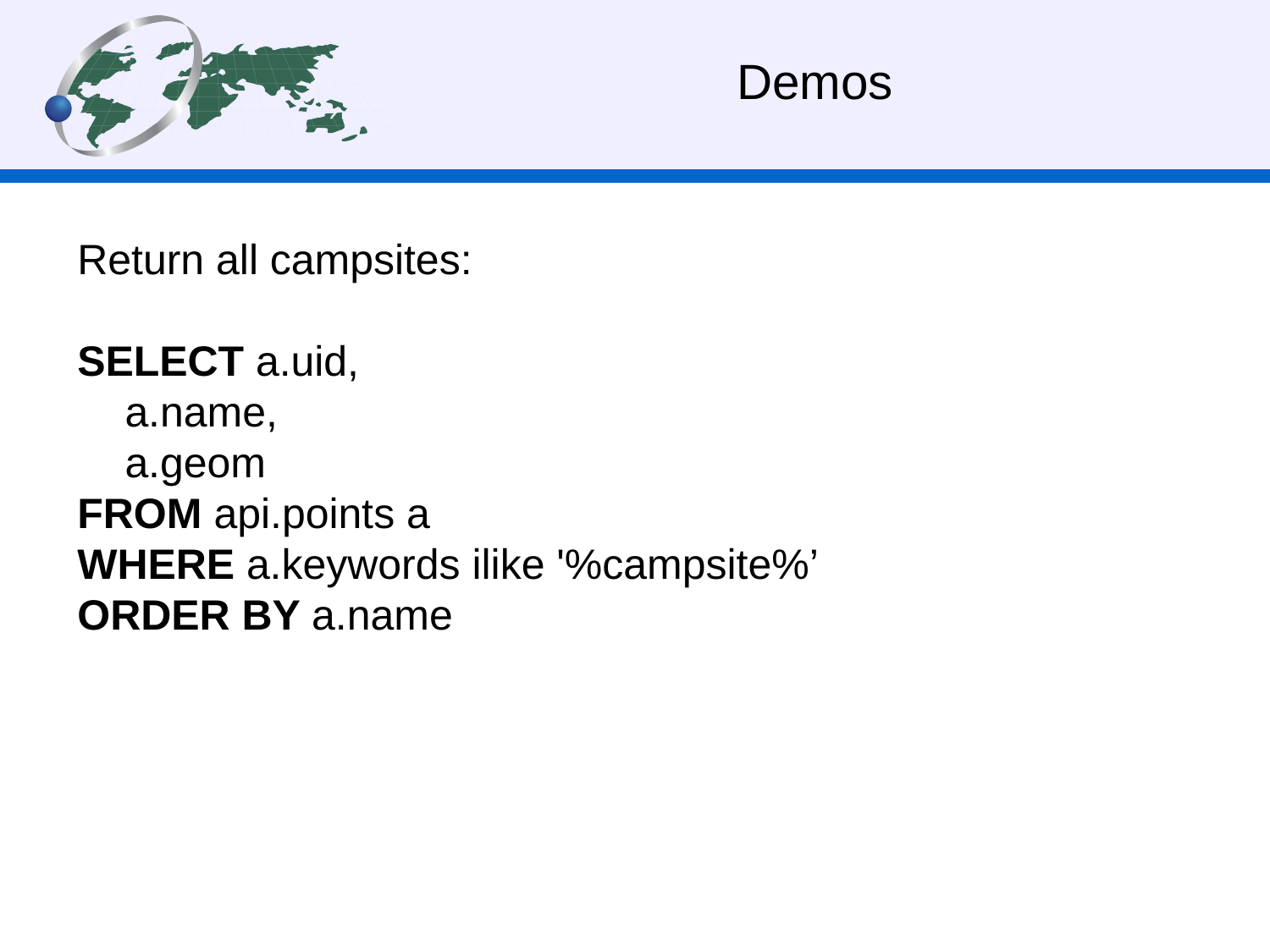

# Demos
Return all campsites:

SELECT a.uid,
    a.name,
    a.geom
FROM api.points a
WHERE a.keywords ilike '%campsite%’
ORDER BY a.name